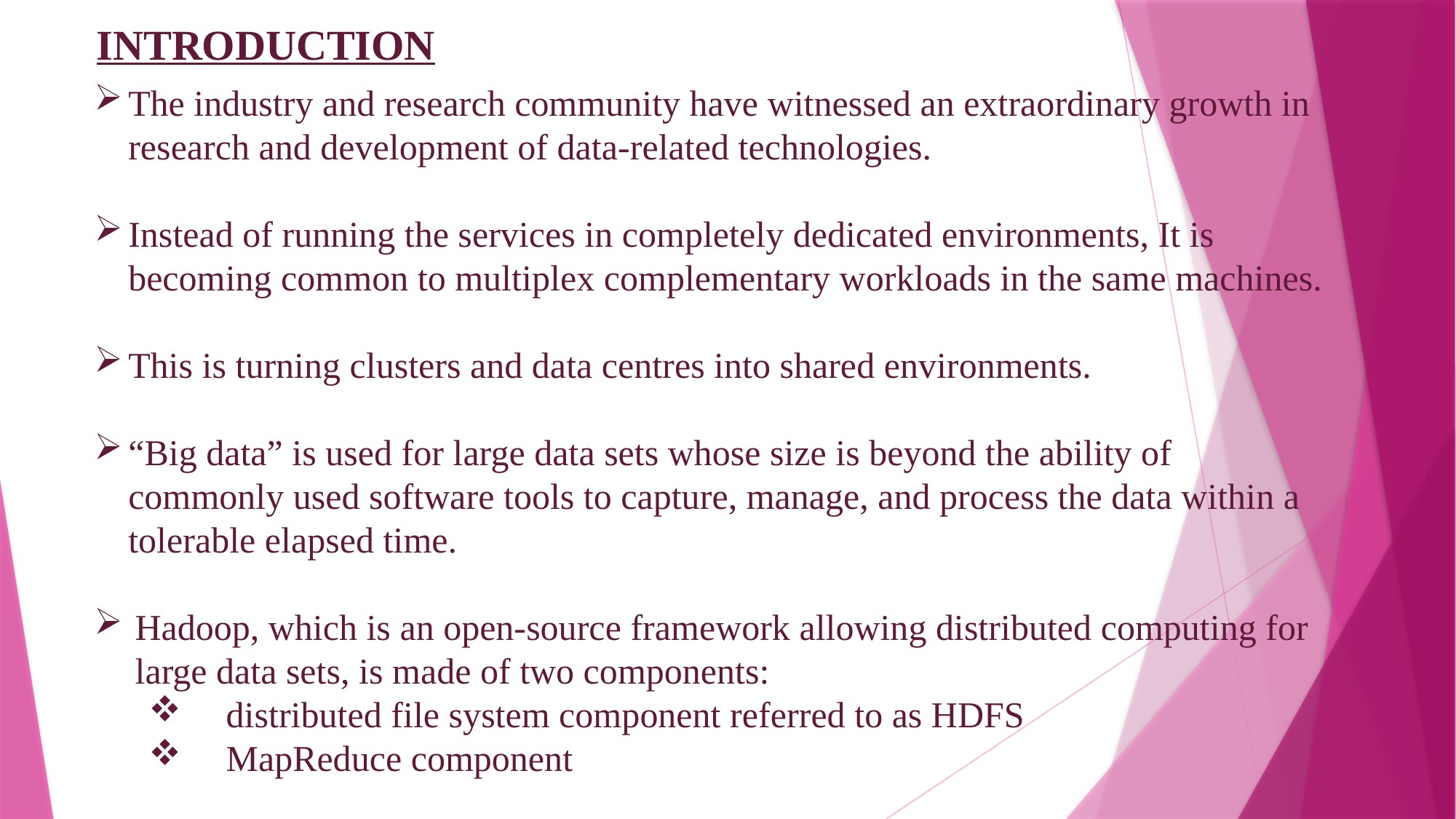

INTRODUCTION
The industry and research community have witnessed an extraordinary growth in research and development of data-related technologies.

Instead of running the services in completely dedicated environments, It is becoming common to multiplex complementary workloads in the same machines.

This is turning clusters and data centres into shared environments.

“Big data” is used for large data sets whose size is beyond the ability of commonly used software tools to capture, manage, and process the data within a tolerable elapsed time.

Hadoop, which is an open-source framework allowing distributed computing for  large data sets, is made of two components:
    distributed file system component referred to as HDFS
    MapReduce component